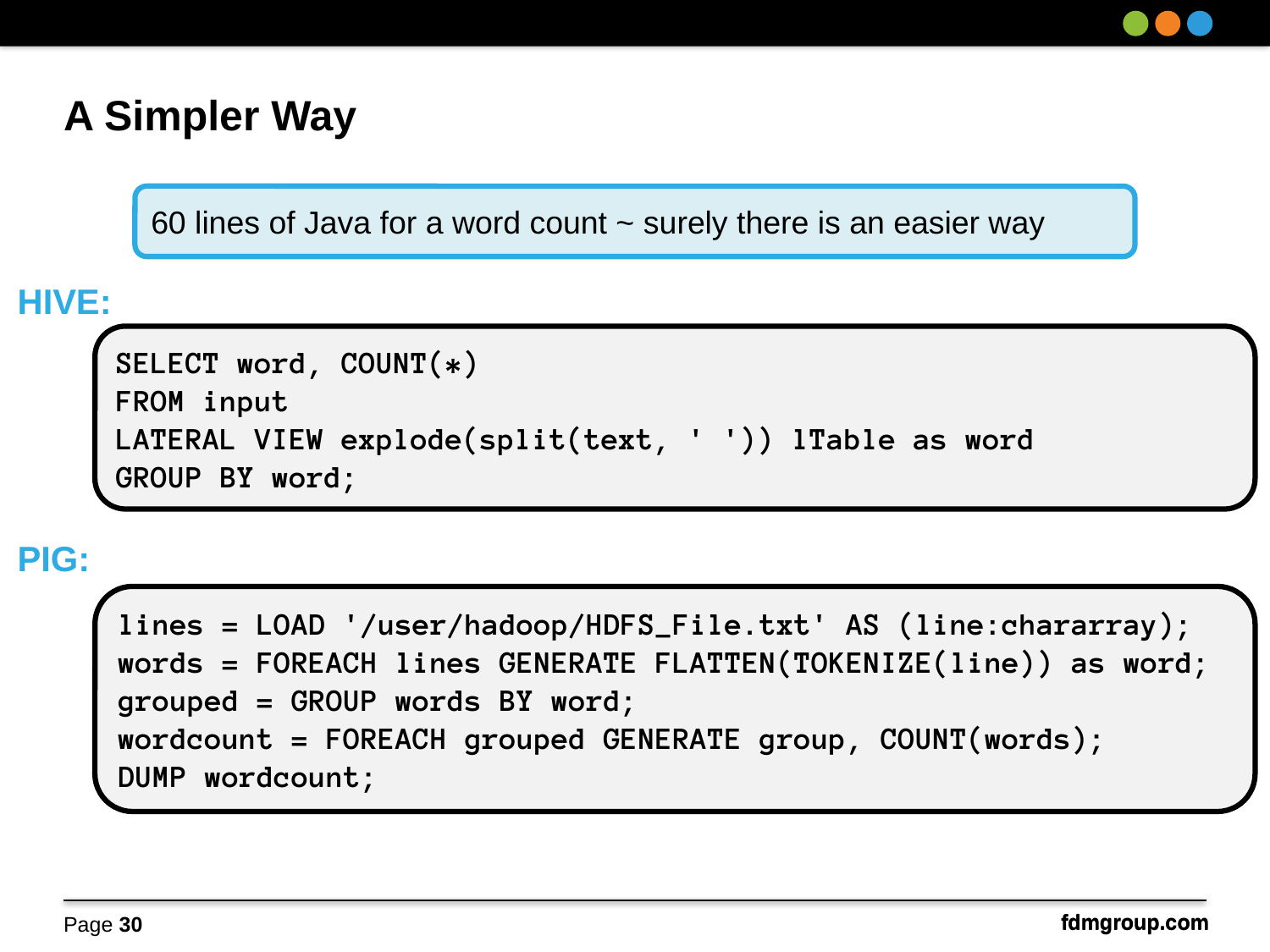

# A Simpler Way
60 lines of Java for a word count ~ surely there is an easier way
HIVE:
SELECT word, COUNT(*)
FROM input
LATERAL VIEW explode(split(text, ' ')) lTable as word
GROUP BY word;
PIG:
lines = LOAD '/user/hadoop/HDFS_File.txt' AS (line:chararray);
words = FOREACH lines GENERATE FLATTEN(TOKENIZE(line)) as word;
grouped = GROUP words BY word;
wordcount = FOREACH grouped GENERATE group, COUNT(words);
DUMP wordcount;
Page 30